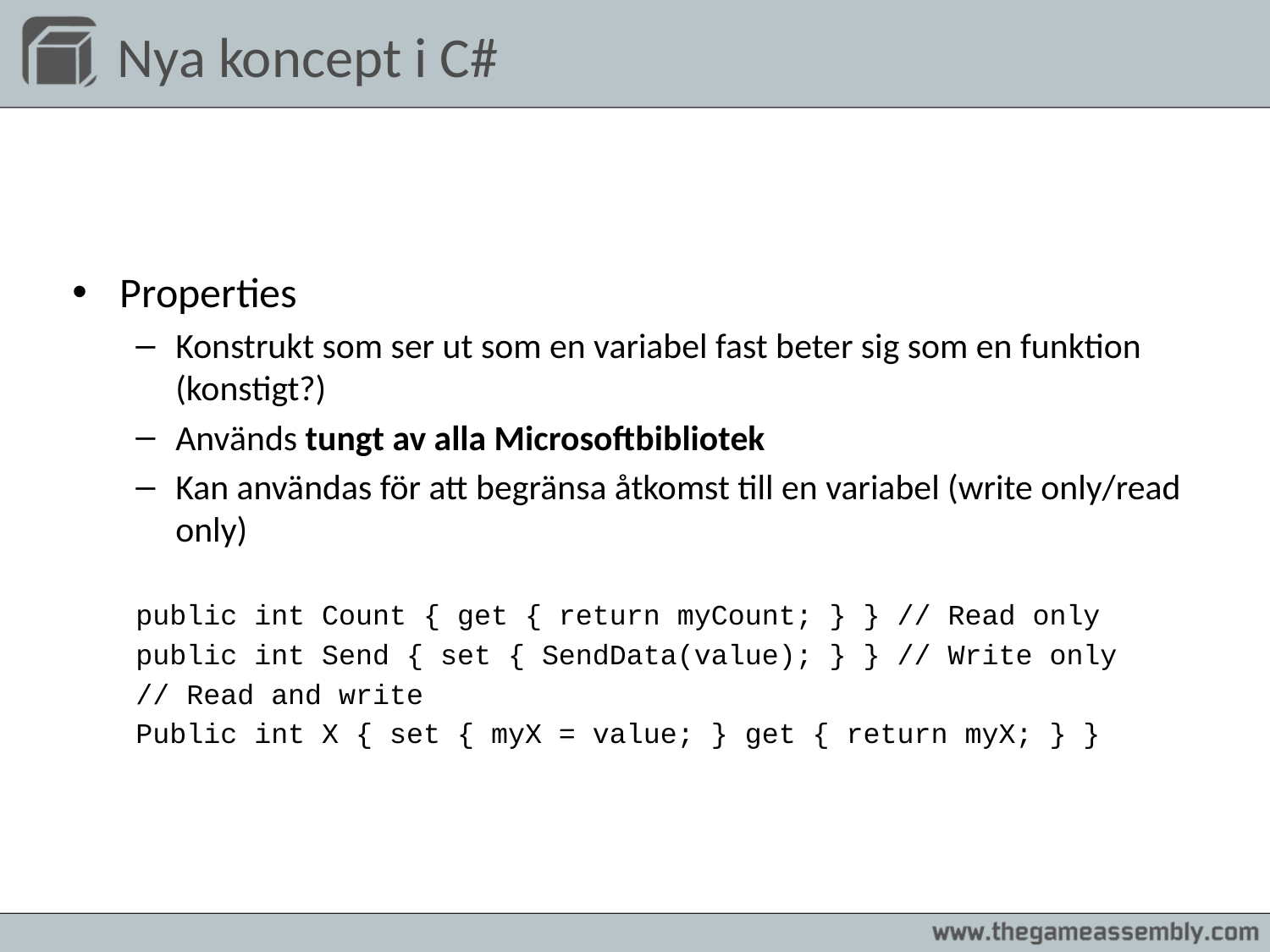

# Nya koncept i C#
Properties
Konstrukt som ser ut som en variabel fast beter sig som en funktion (konstigt?)
Används tungt av alla Microsoftbibliotek
Kan användas för att begränsa åtkomst till en variabel (write only/read only)
public int Count { get { return myCount; } } // Read only
public int Send { set { SendData(value); } } // Write only
// Read and write
Public int X { set { myX = value; } get { return myX; } }